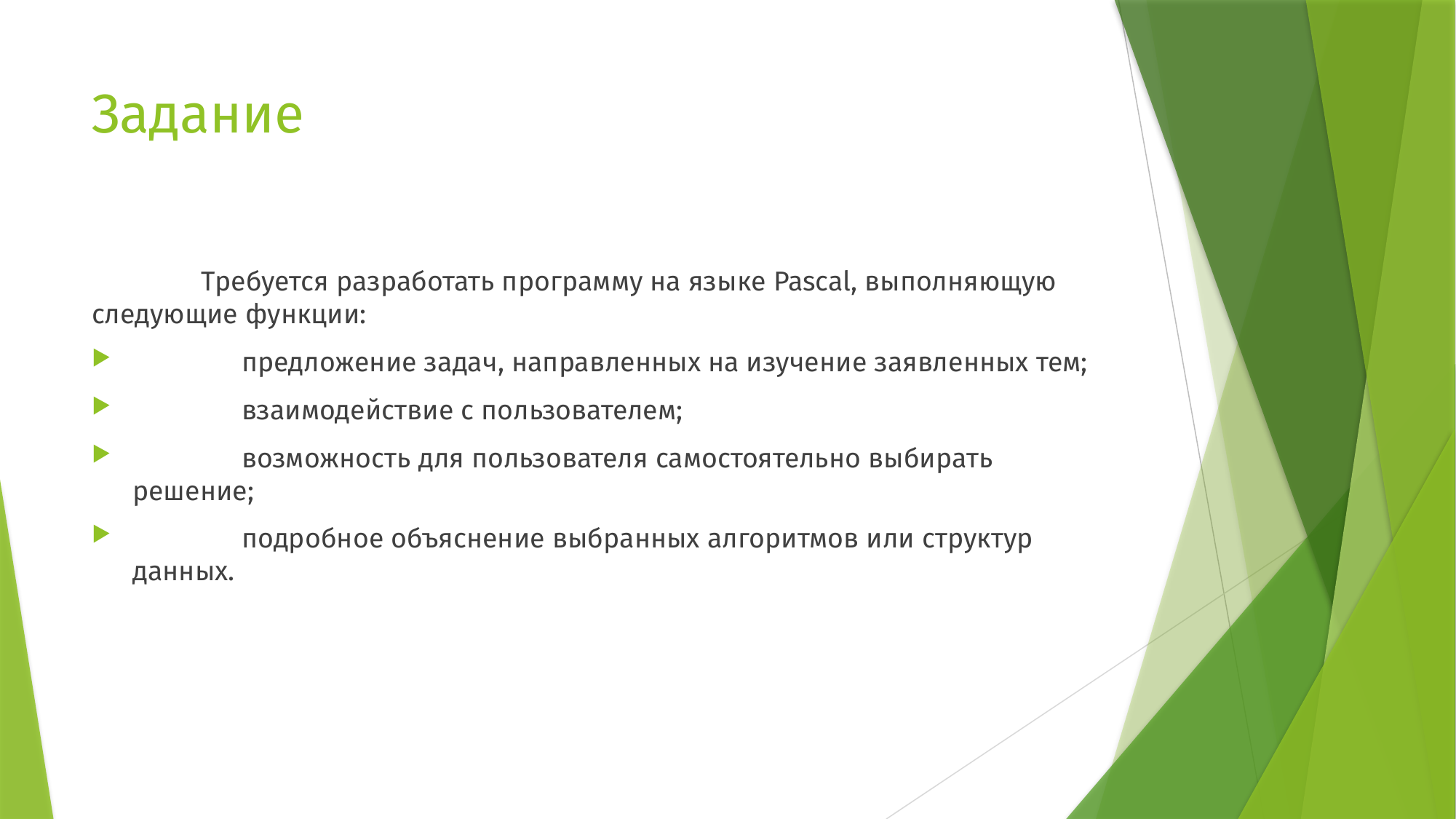

# Задание
	Требуется разработать программу на языке Pascal, выполняющую следующие функции:
	предложение задач, направленных на изучение заявленных тем;
	взаимодействие с пользователем;
	возможность для пользователя самостоятельно выбирать решение;
	подробное объяснение выбранных алгоритмов или структур данных.